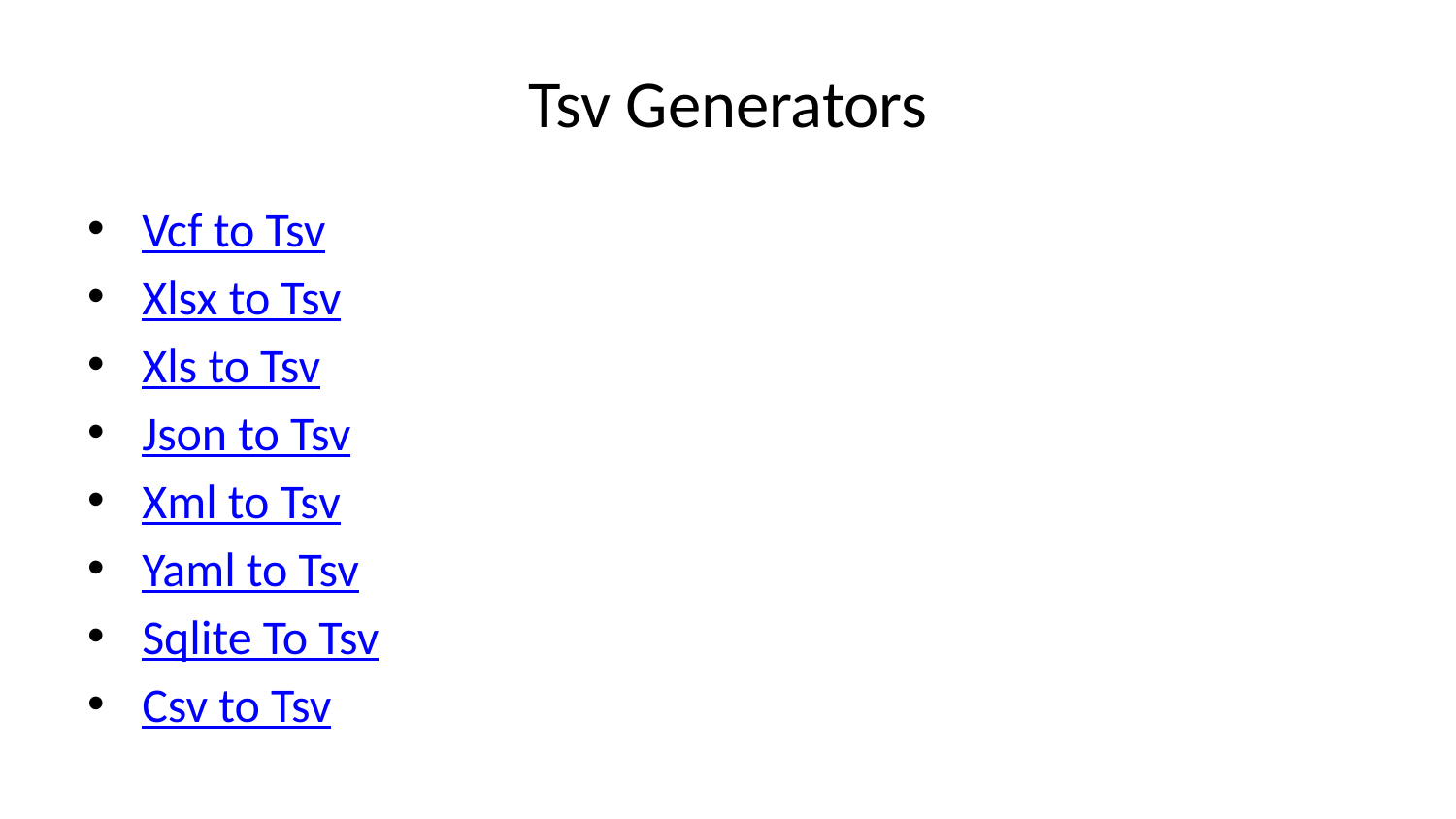

# Tsv Generators
Vcf to Tsv
Xlsx to Tsv
Xls to Tsv
Json to Tsv
Xml to Tsv
Yaml to Tsv
Sqlite To Tsv
Csv to Tsv